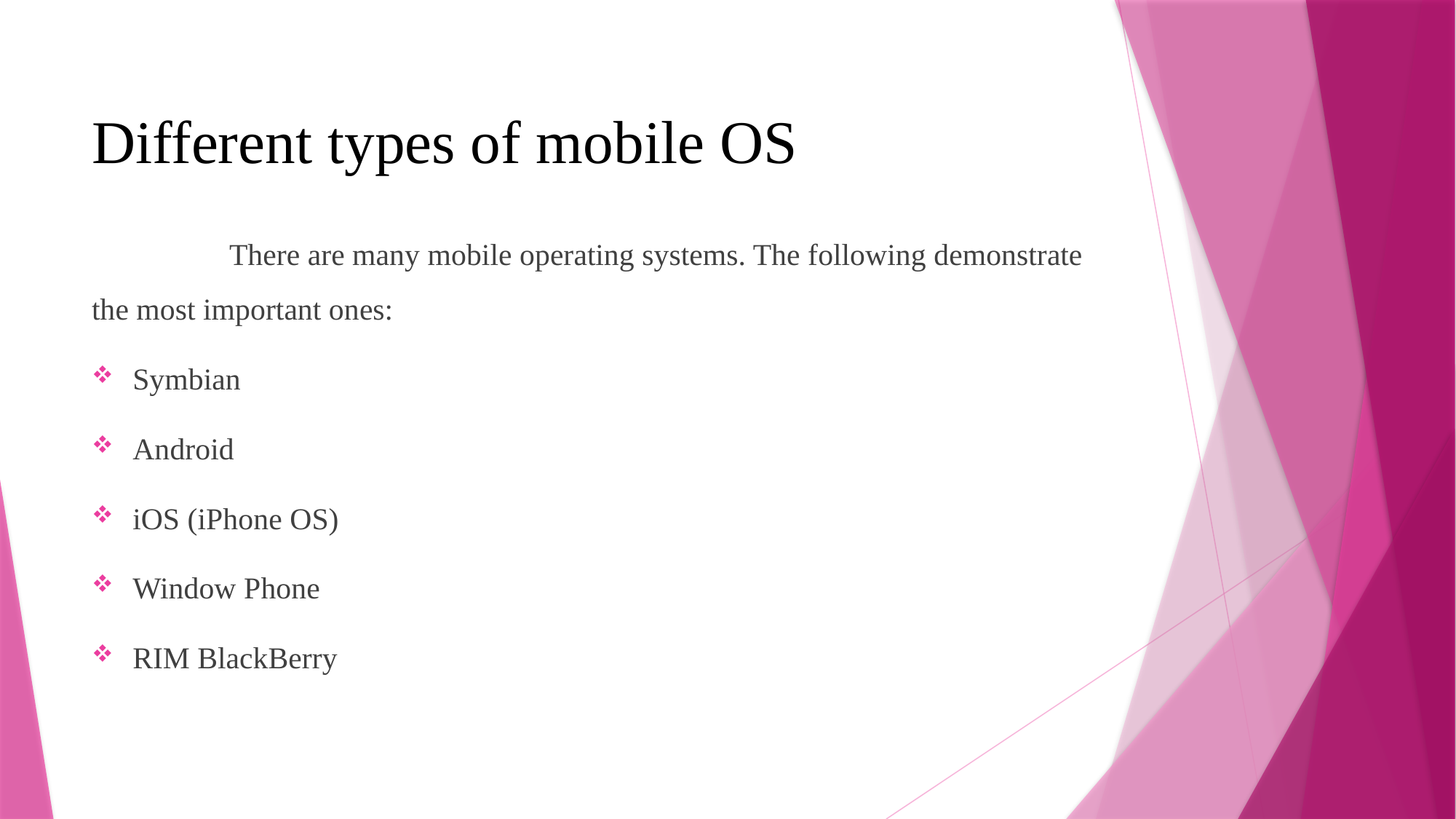

# Different types of mobile OS
                  There are many mobile operating systems. The following demonstrate the most important ones:
Symbian
Android
iOS (iPhone OS)
Window Phone
RIM BlackBerry